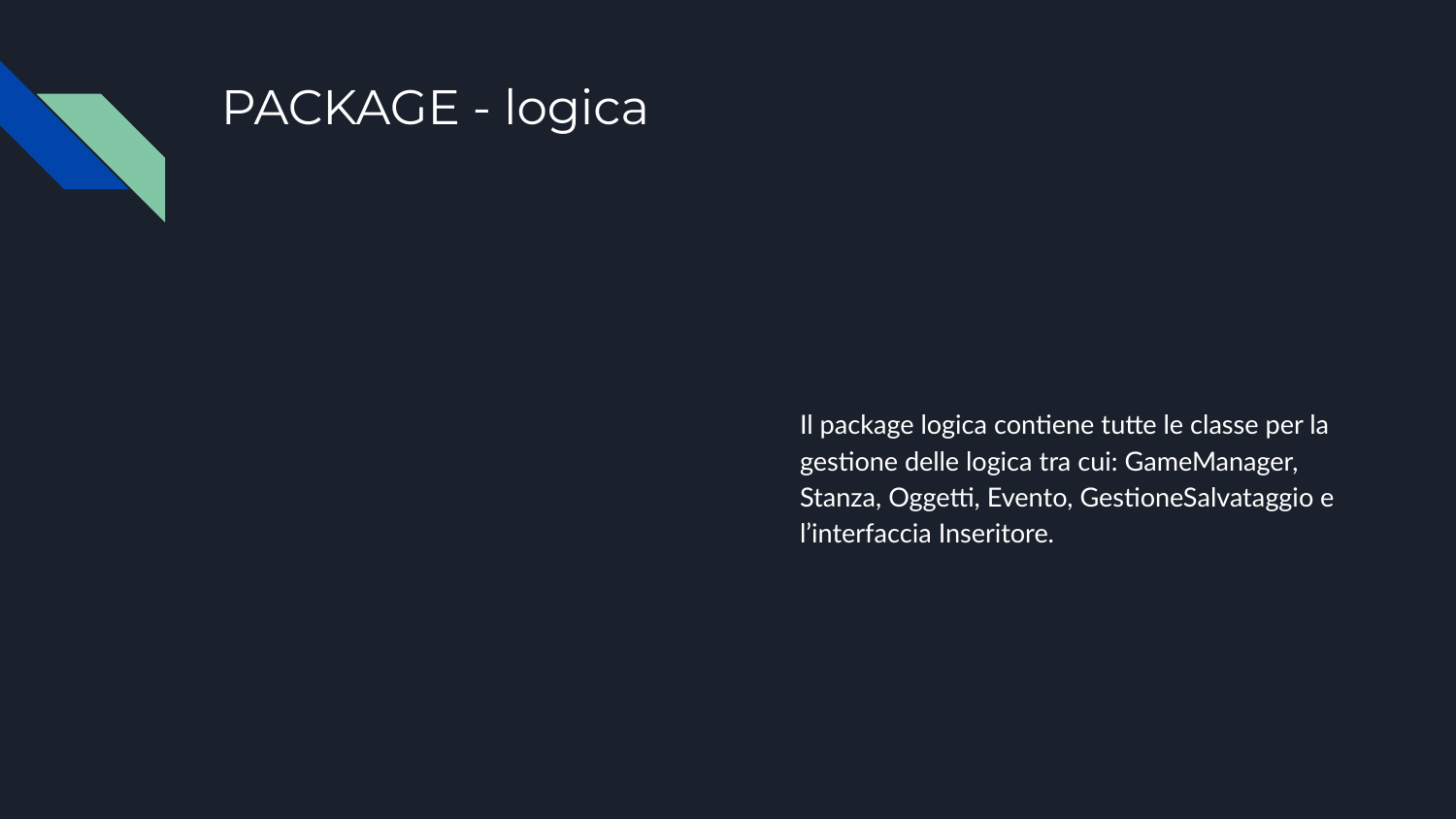

# PACKAGE - logica
Il package logica contiene tutte le classe per la gestione delle logica tra cui: GameManager, Stanza, Oggetti, Evento, GestioneSalvataggio e l’interfaccia Inseritore.